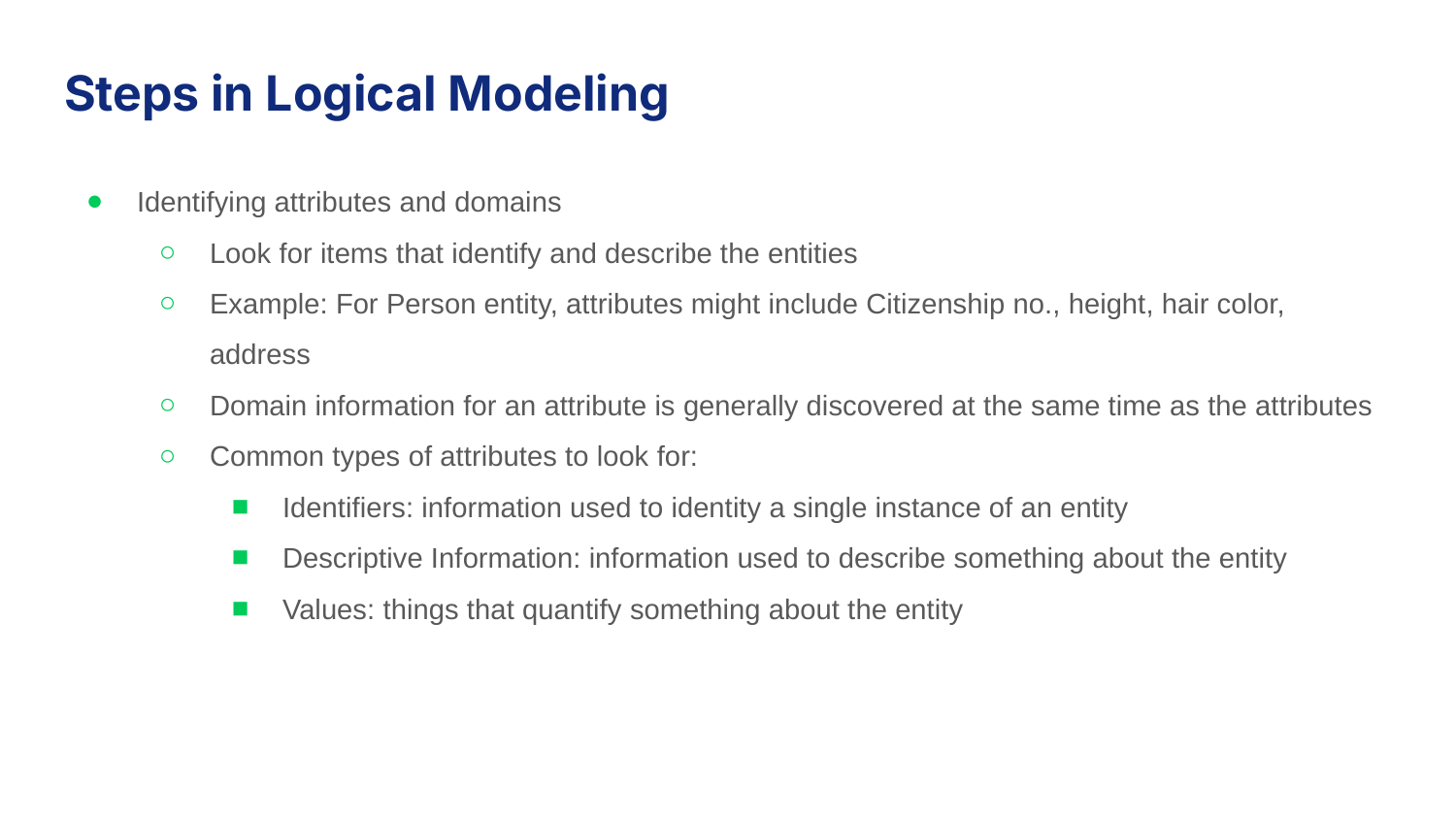

# Steps in Logical Modeling
Identifying attributes and domains
Look for items that identify and describe the entities
Example: For Person entity, attributes might include Citizenship no., height, hair color, address
Domain information for an attribute is generally discovered at the same time as the attributes
Common types of attributes to look for:
Identifiers: information used to identity a single instance of an entity
Descriptive Information: information used to describe something about the entity
Values: things that quantify something about the entity